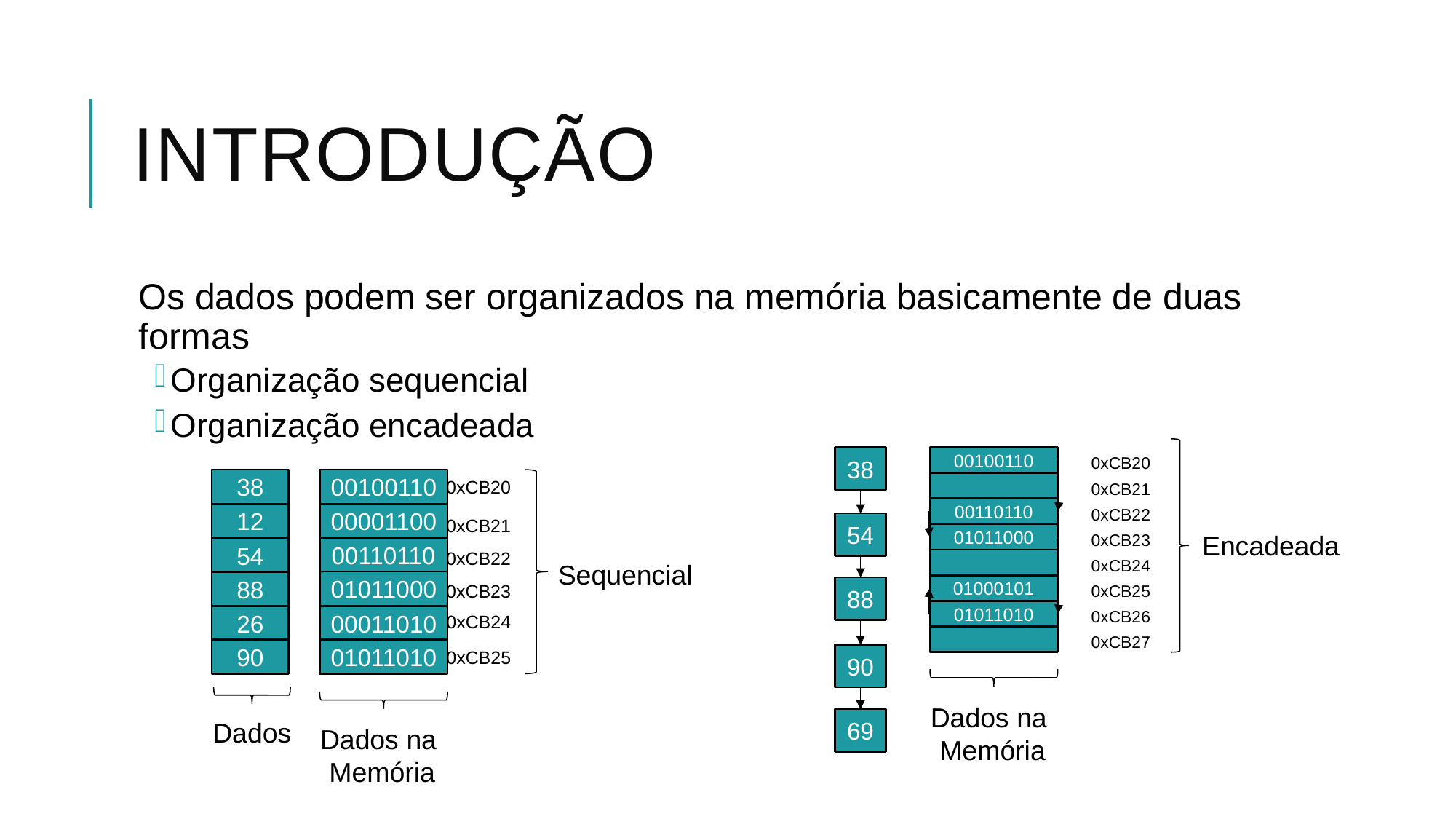

# Introdução
Os dados podem ser organizados na memória basicamente de duas formas
Organização sequencial
Organização encadeada

38
00100110
0xCB20

0xCB21
00110110
0xCB22
54
Encadeada
01011000
0xCB23

0xCB24
01000101
0xCB25
88
01011010
0xCB26

0xCB27
90
Dados na
Memória
69
38
00100110

0xCB20
00001100
12
0xCB21
00110110
54
0xCB22
Sequencial
01011000
88
0xCB23
0xCB24
26
00011010

90
01011010
0xCB25

Dados
Dados na
Memória